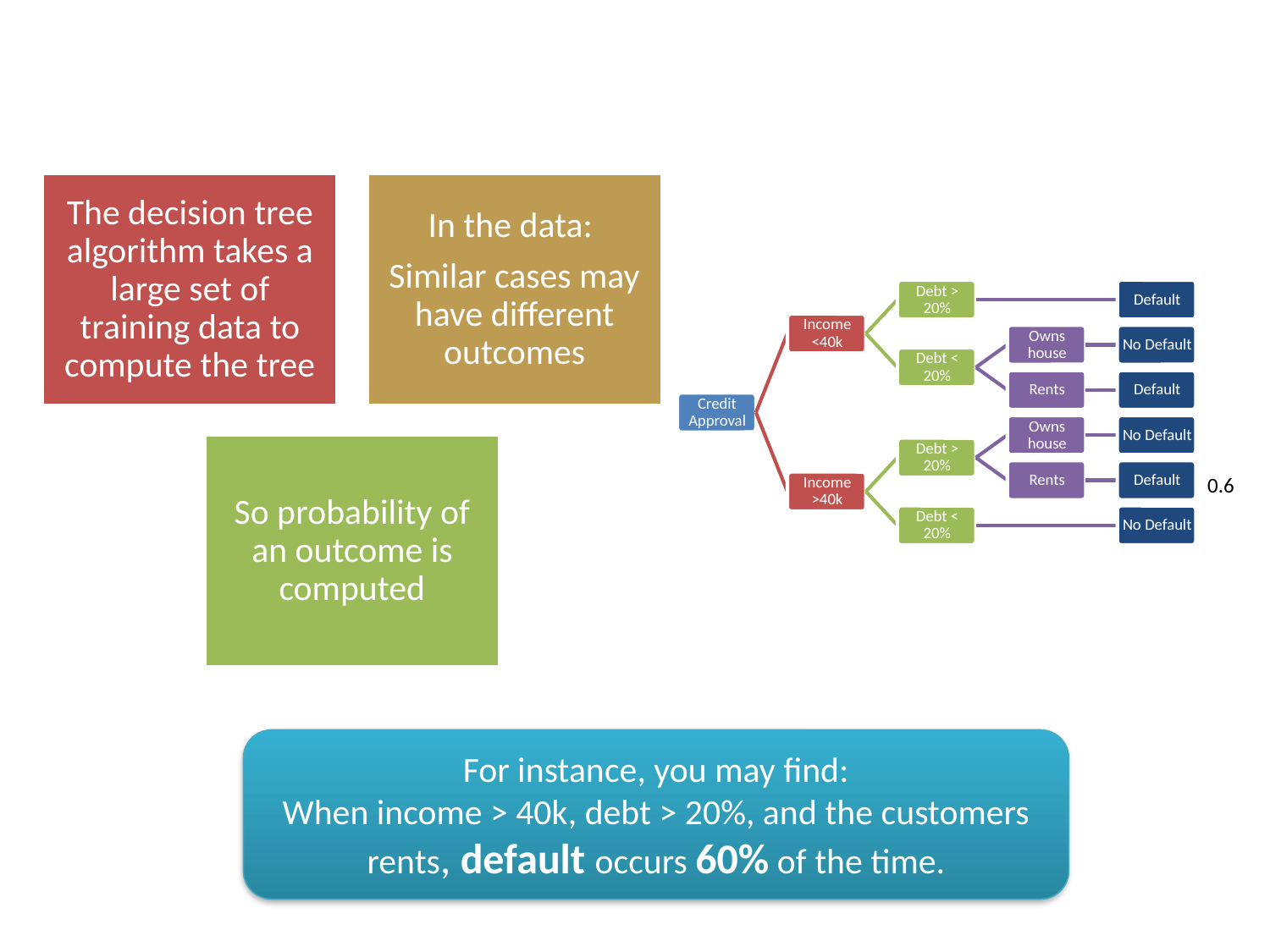

The decision tree algorithm takes a large set of training data to compute the tree
In the data:
Similar cases may have different outcomes
So probability of an outcome is computed
Credit
Approval

Income
<40k

Debt > 20%

Default

Debt < 20%

Owns house

No Default

Rents

Default

Income
>40k

Debt > 20%

Owns house

No Default

Rents

Default

Debt < 20%

No Default
0.6
For instance, you may find:
When income > 40k, debt > 20%, and the customers rents, default occurs 60% of the time.